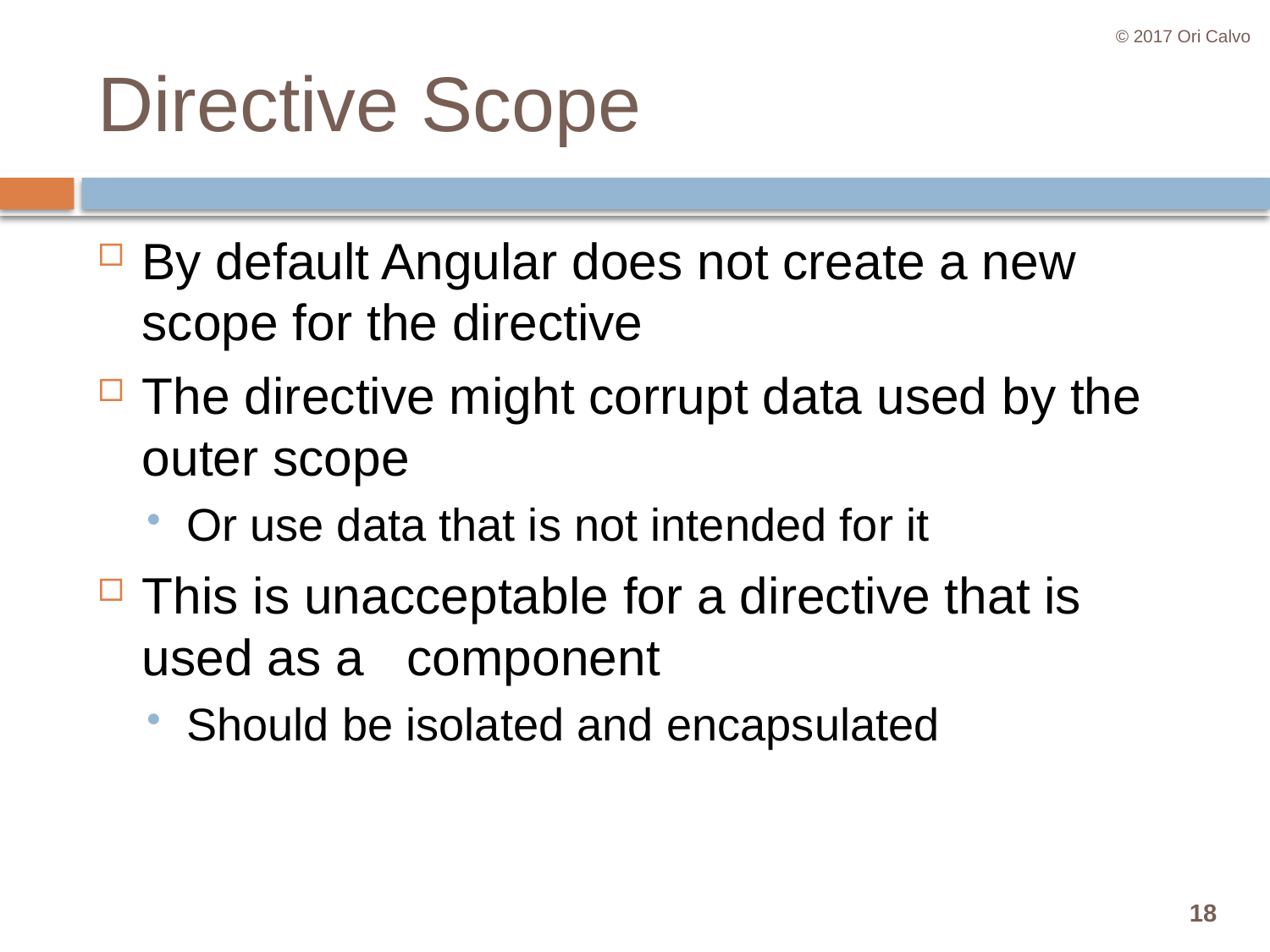

© 2017 Ori Calvo
# Directive Scope
By default Angular does not create a new scope for the directive
The directive might corrupt data used by the outer scope
Or use data that is not intended for it
This is unacceptable for a directive that is used as a   component
Should be isolated and encapsulated